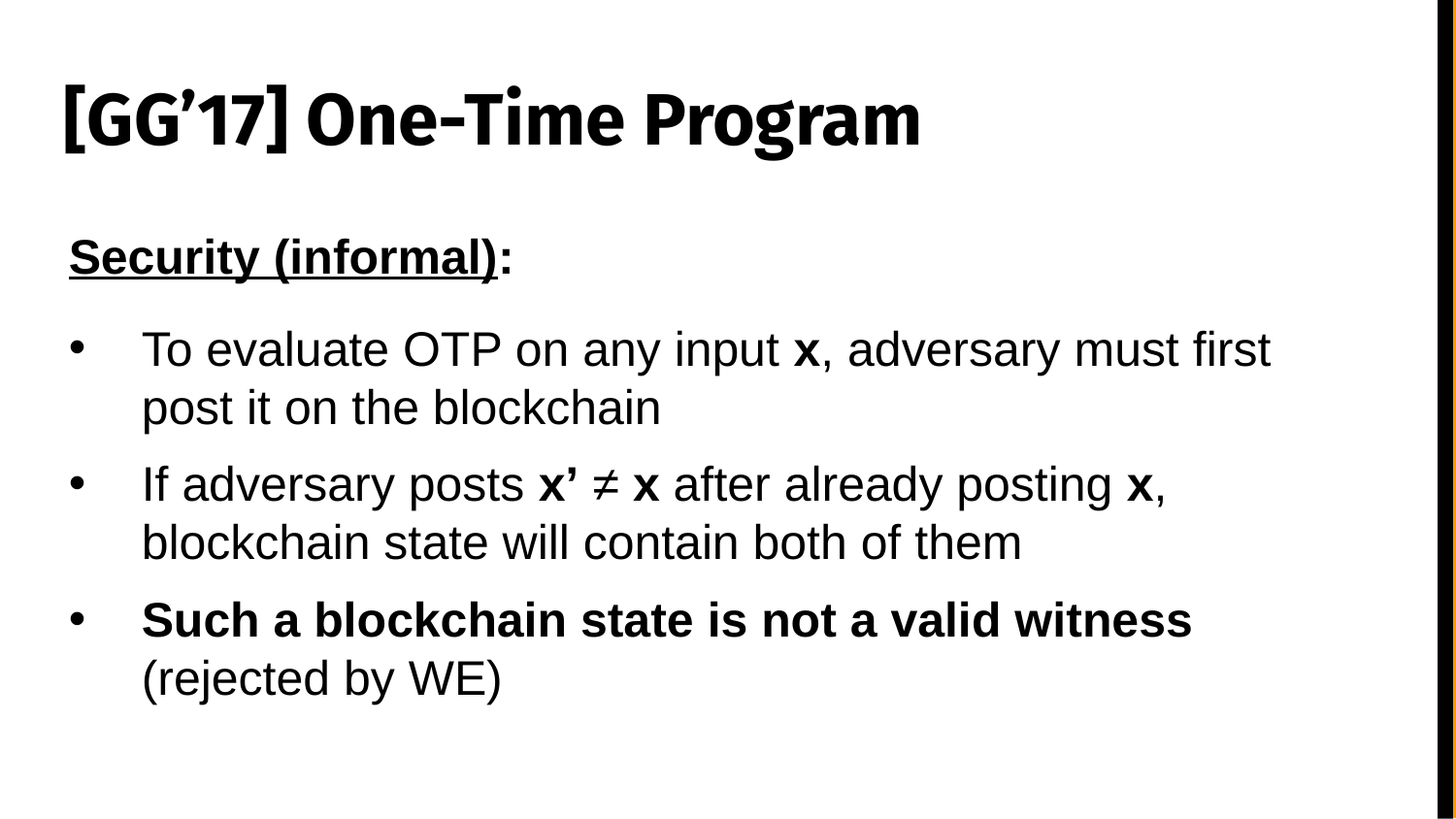

# [GG’17] One-Time Program
Security (informal):

To evaluate OTP on any input x, adversary must first post it on the blockchain

If adversary posts x’ ≠ x after already posting x, blockchain state will contain both of them

Such a blockchain state is not a valid witness (rejected by WE)